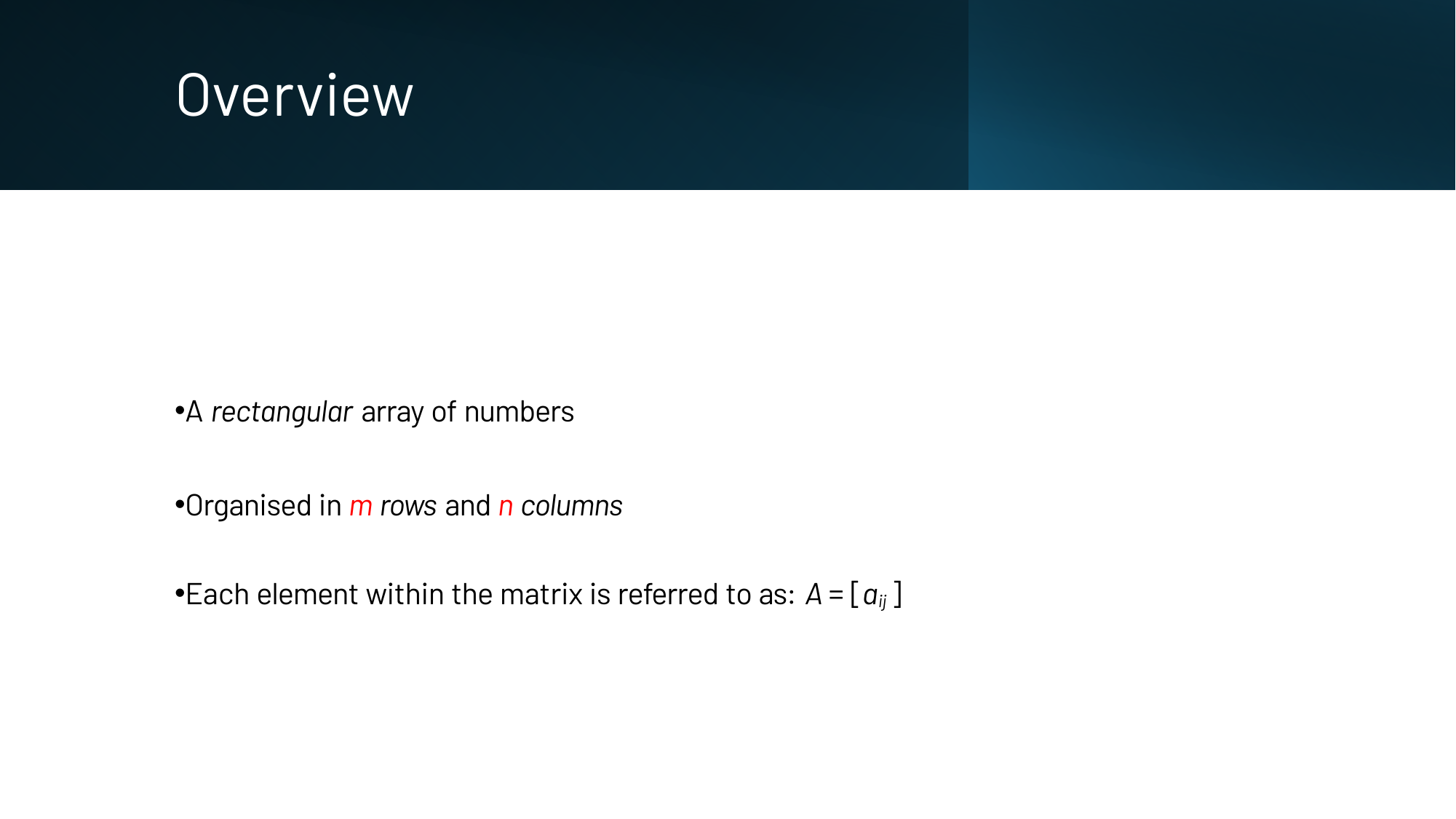

# Overview
A rectangular array of numbers

Organised in m rows and n columns

Each element within the matrix is referred to as: A = [aij ]